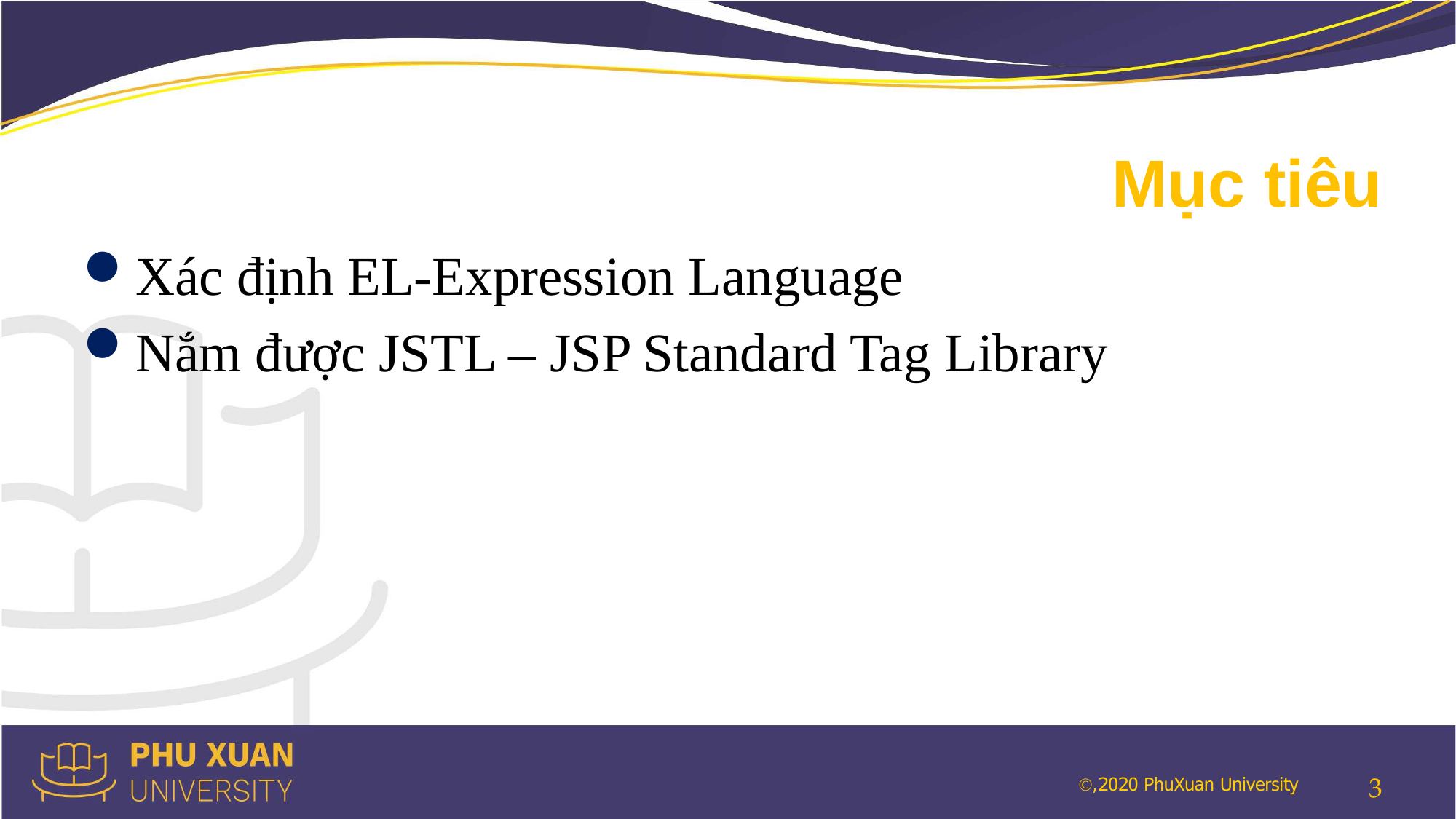

# Mục tiêu
Xác định EL-Expression Language
Nắm được JSTL – JSP Standard Tag Library

3